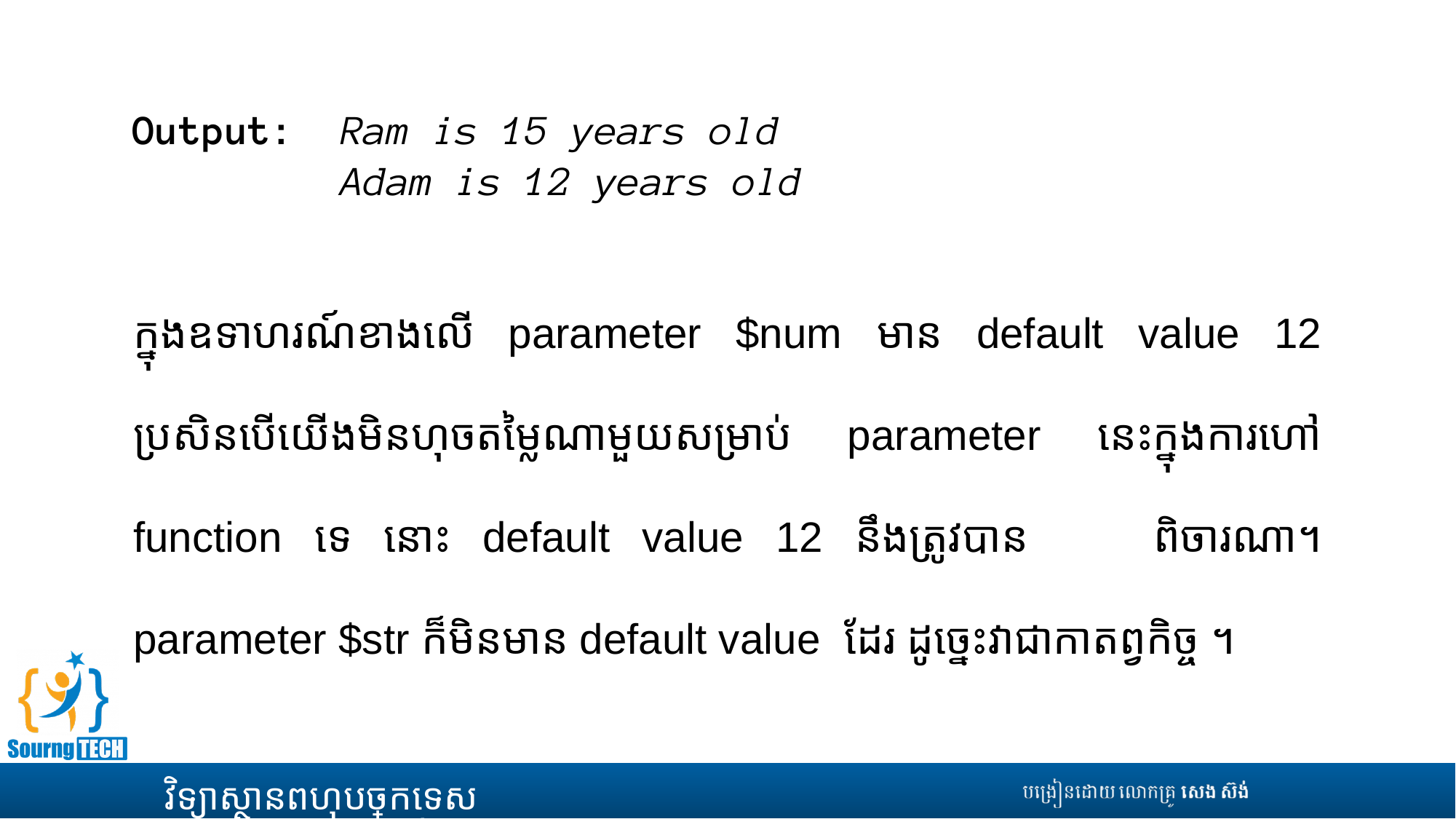

Output:  Ram is 15 years old
         Adam is 12 years old

ក្នុងឧទាហរណ៍ខាងលើ parameter $num មាន default value 12 ប្រសិនបើយើងមិនហុចតម្លៃណាមួយសម្រាប់ parameter នេះក្នុងការហៅ function ទេ នោះ default value 12 នឹងត្រូវបាន    ពិចារណា។ parameter $str ក៏មិនមាន default value  ដែរ ដូច្នេះវាជាកាតព្វកិច្ច ។